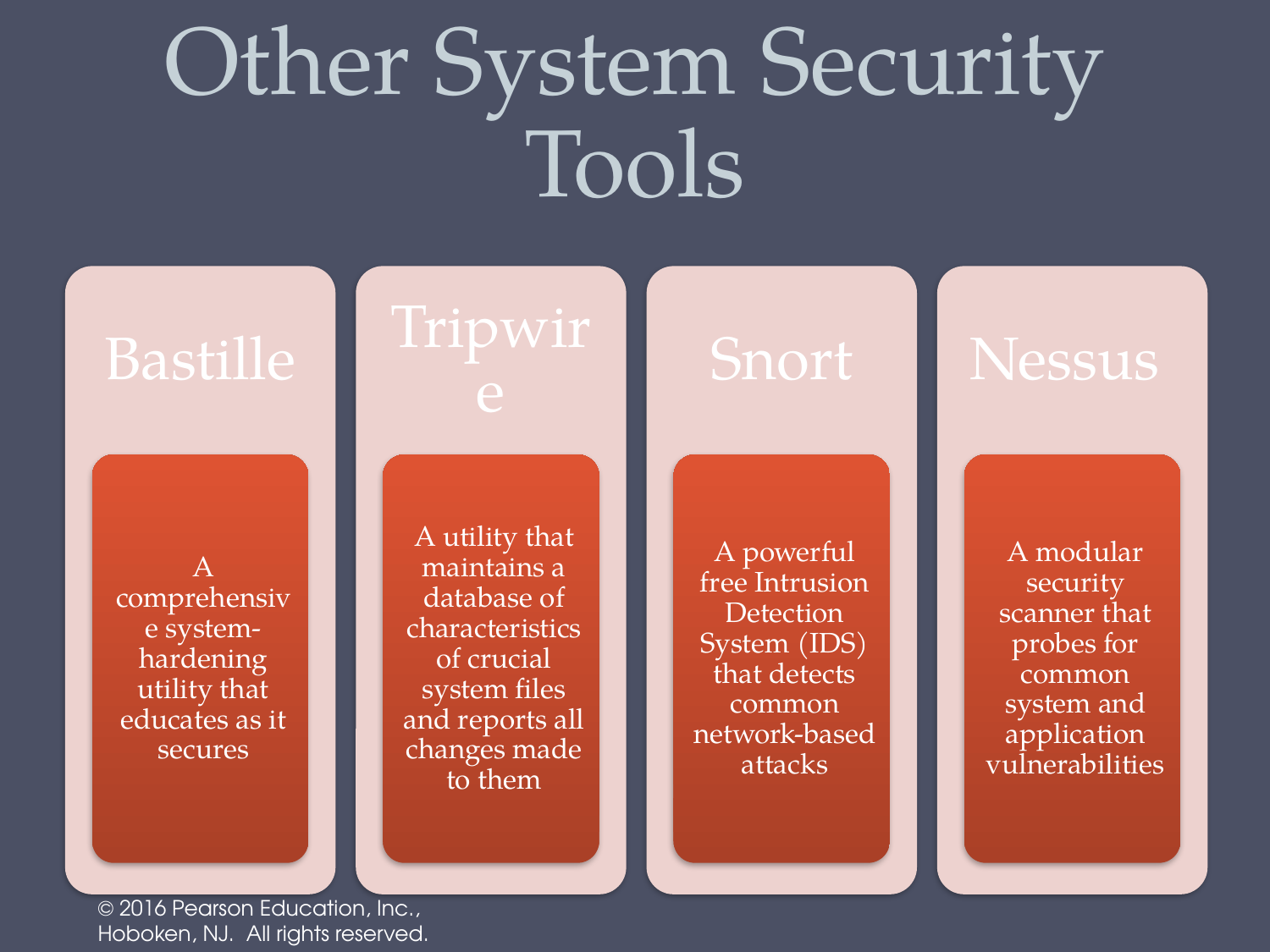

# Other System Security Tools
Bastille
A comprehensive system-hardening utility that educates as it secures
Tripwire
A utility that maintains a database of characteristics of crucial system files and reports all changes made to them
Snort
A powerful free Intrusion Detection System (IDS) that detects common network-based attacks
Nessus
A modular security scanner that probes for common system and application vulnerabilities
© 2016 Pearson Education, Inc., Hoboken, NJ.  All rights reserved.